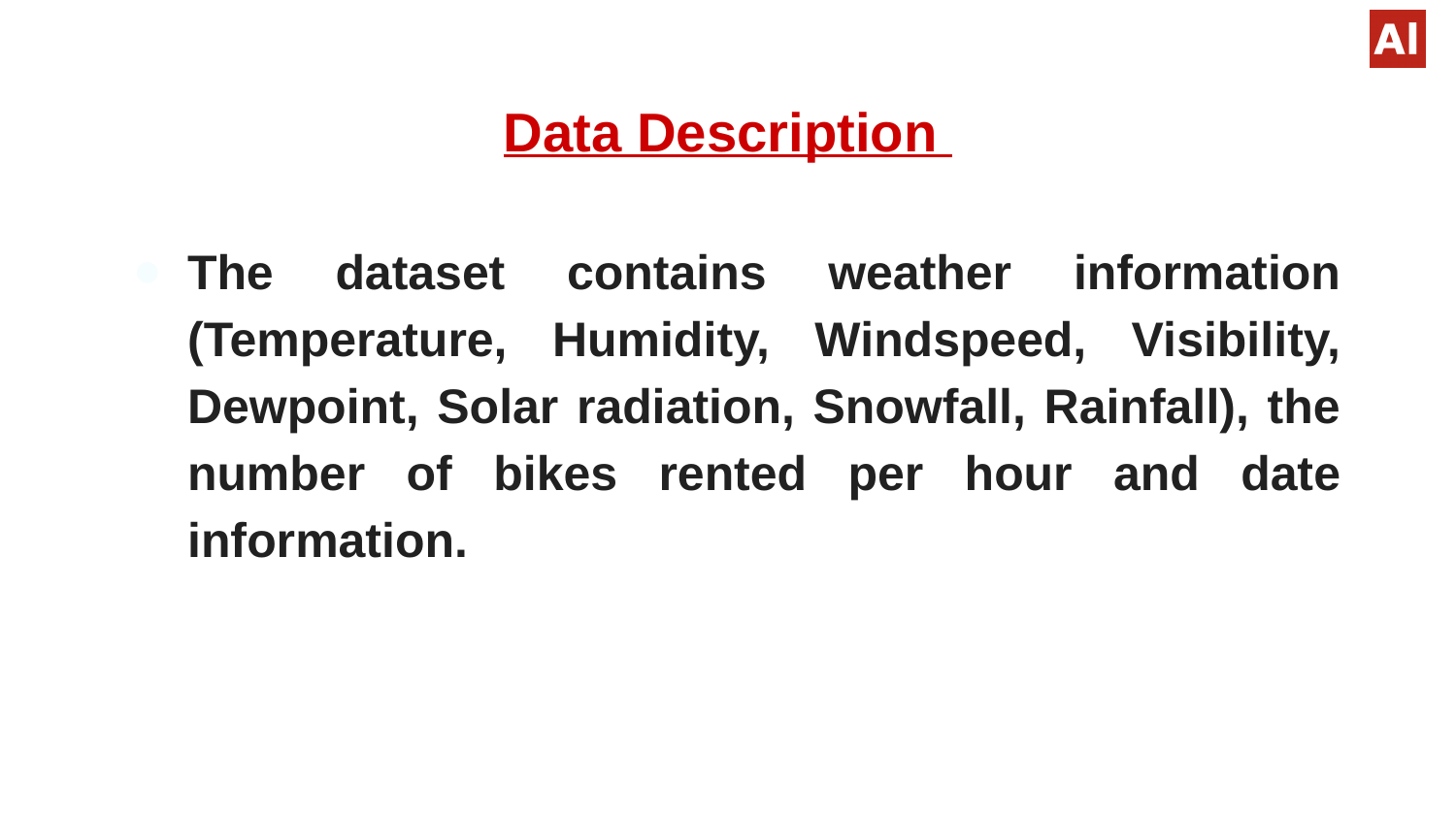

# Data Description
The dataset contains weather information (Temperature, Humidity, Windspeed, Visibility, Dewpoint, Solar radiation, Snowfall, Rainfall), the number of bikes rented per hour and date information.